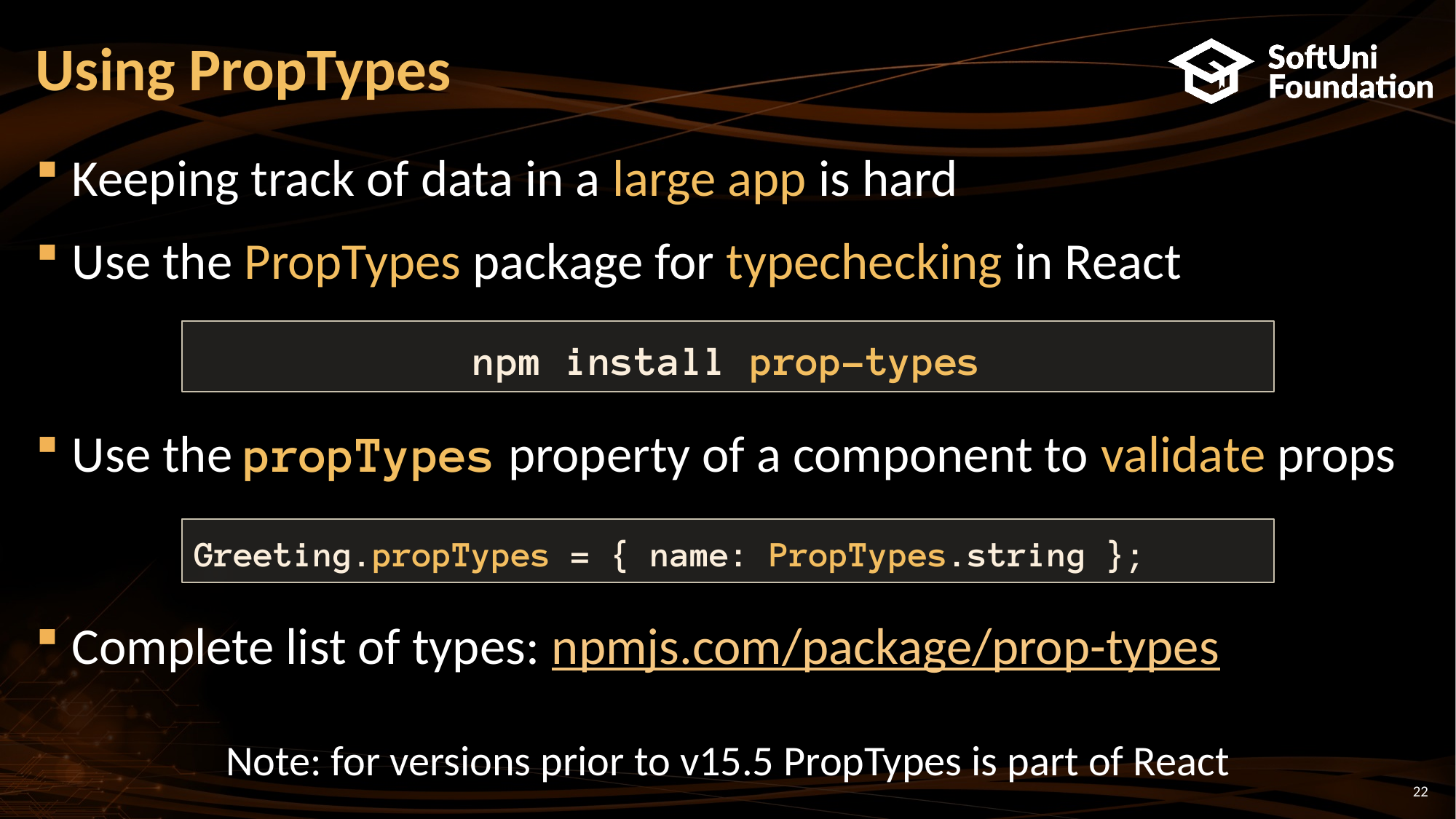

# Using PropTypes
Keeping track of data in a large app is hard
Use the PropTypes package for typechecking in React
Use the propTypes property of a component to validate props
Complete list of types: npmjs.com/package/prop-types
npm install prop-types
Greeting.propTypes = { name: PropTypes.string };
Note: for versions prior to v15.5 PropTypes is part of React
22